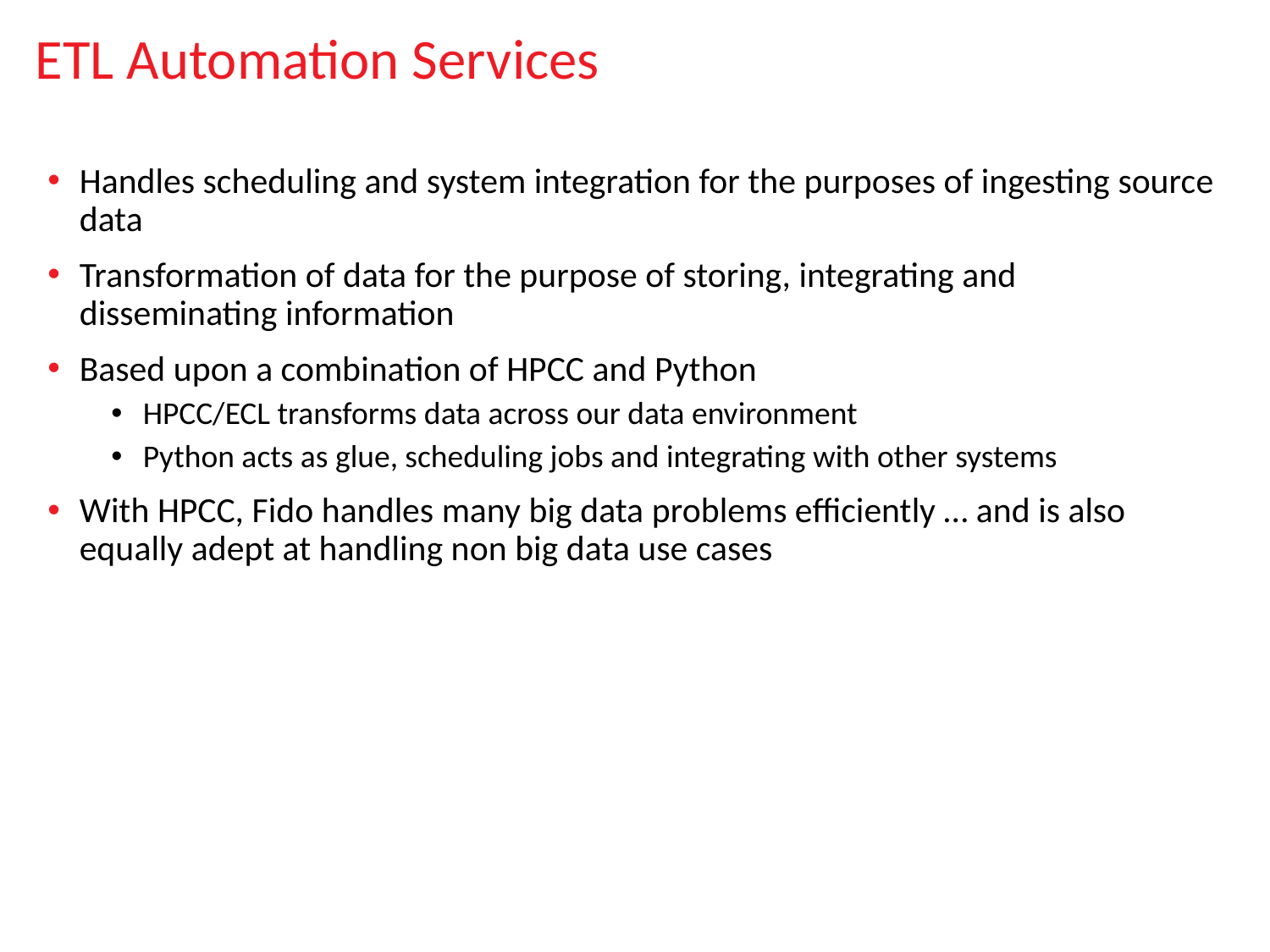

# ETL Automation Services
Handles scheduling and system integration for the purposes of ingesting source data
Transformation of data for the purpose of storing, integrating and disseminating information
Based upon a combination of HPCC and Python
HPCC/ECL transforms data across our data environment
Python acts as glue, scheduling jobs and integrating with other systems
With HPCC, Fido handles many big data problems efficiently … and is also equally adept at handling non big data use cases